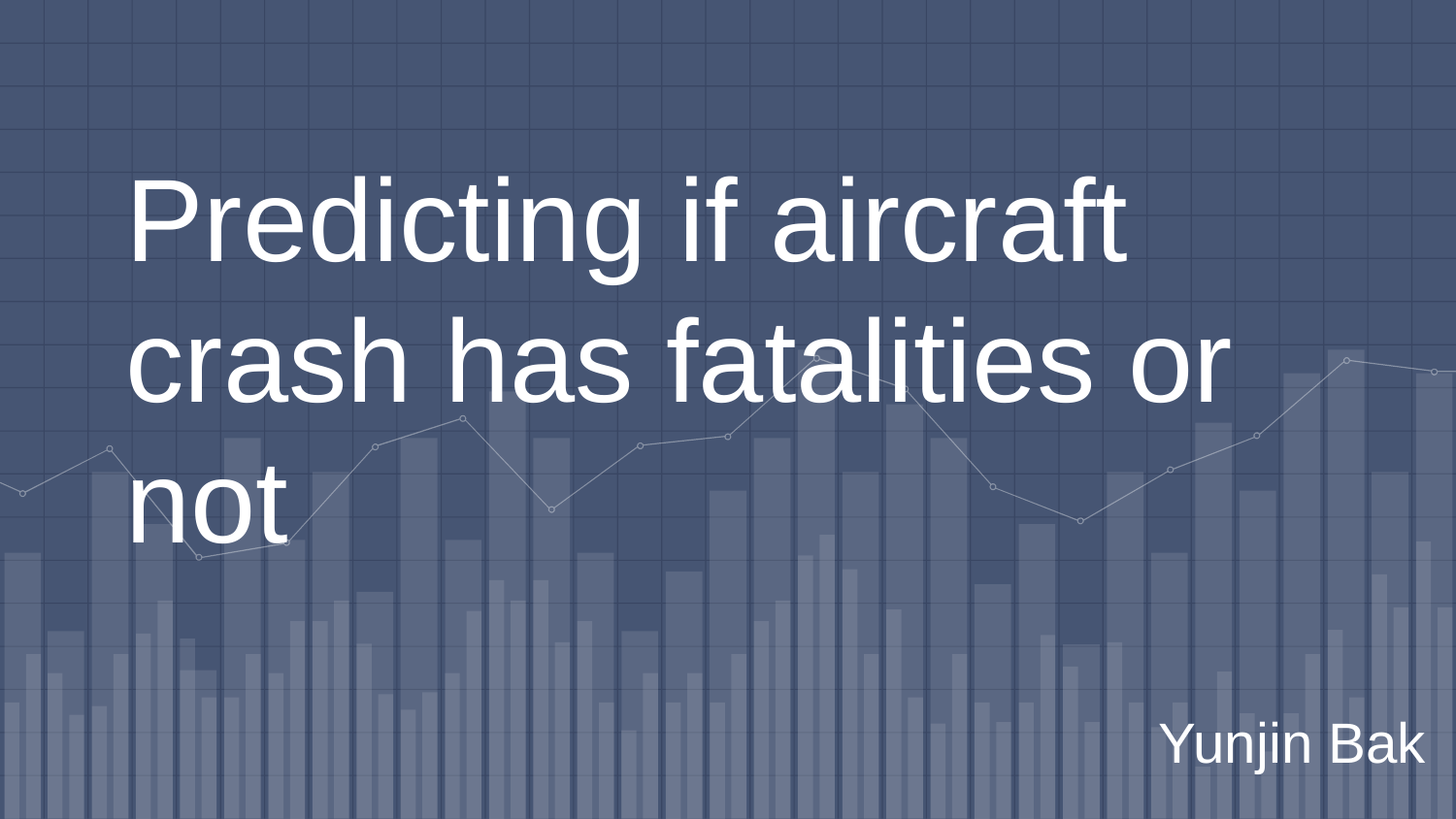

# Predicting if aircraft crash has fatalities or not
Yunjin Bak